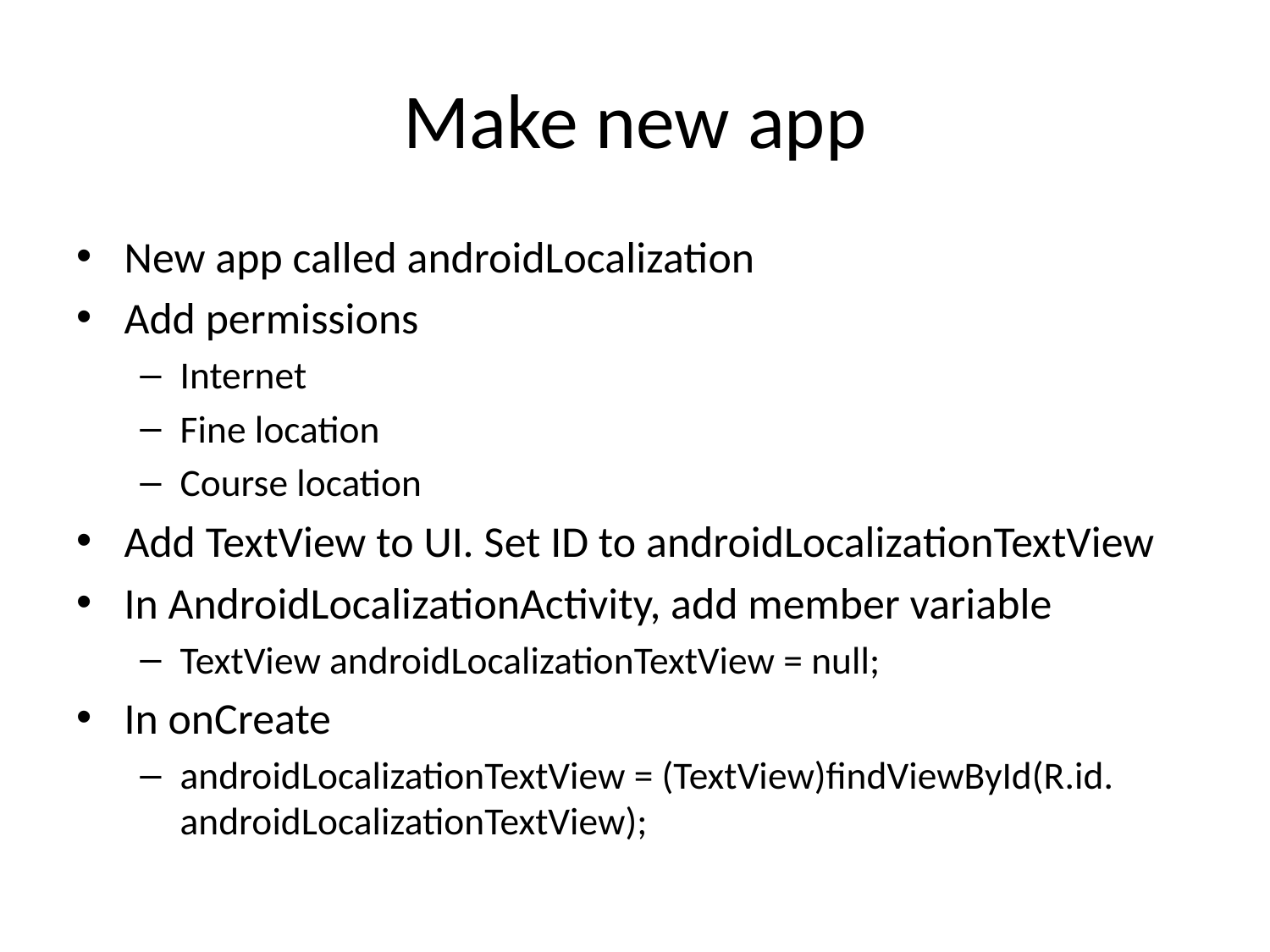

# Make new app
New app called androidLocalization
Add permissions
Internet
Fine location
Course location
Add TextView to UI. Set ID to androidLocalizationTextView
In AndroidLocalizationActivity, add member variable
TextView androidLocalizationTextView = null;
In onCreate
androidLocalizationTextView = (TextView)findViewById(R.id. androidLocalizationTextView);